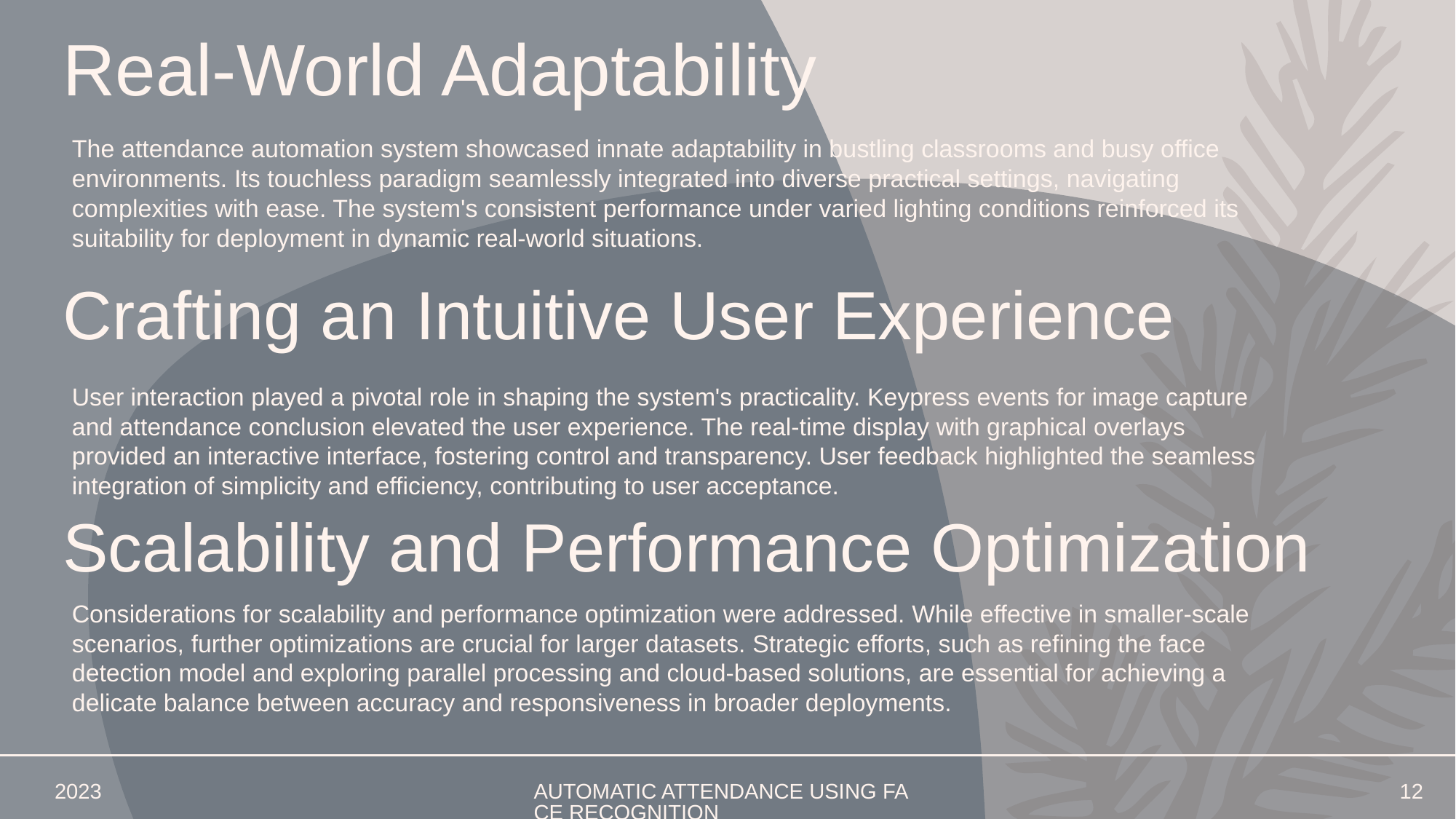

# Real-World Adaptability
The attendance automation system showcased innate adaptability in bustling classrooms and busy office environments. Its touchless paradigm seamlessly integrated into diverse practical settings, navigating complexities with ease. The system's consistent performance under varied lighting conditions reinforced its suitability for deployment in dynamic real-world situations.

Crafting an Intuitive User Experience
User interaction played a pivotal role in shaping the system's practicality. Keypress events for image capture and attendance conclusion elevated the user experience. The real-time display with graphical overlays provided an interactive interface, fostering control and transparency. User feedback highlighted the seamless integration of simplicity and efficiency, contributing to user acceptance.
Scalability and Performance Optimization
Considerations for scalability and performance optimization were addressed. While effective in smaller-scale scenarios, further optimizations are crucial for larger datasets. Strategic efforts, such as refining the face detection model and exploring parallel processing and cloud-based solutions, are essential for achieving a delicate balance between accuracy and responsiveness in broader deployments.
2023
AUTOMATIC ATTENDANCE USING FACE RECOGNITION
12